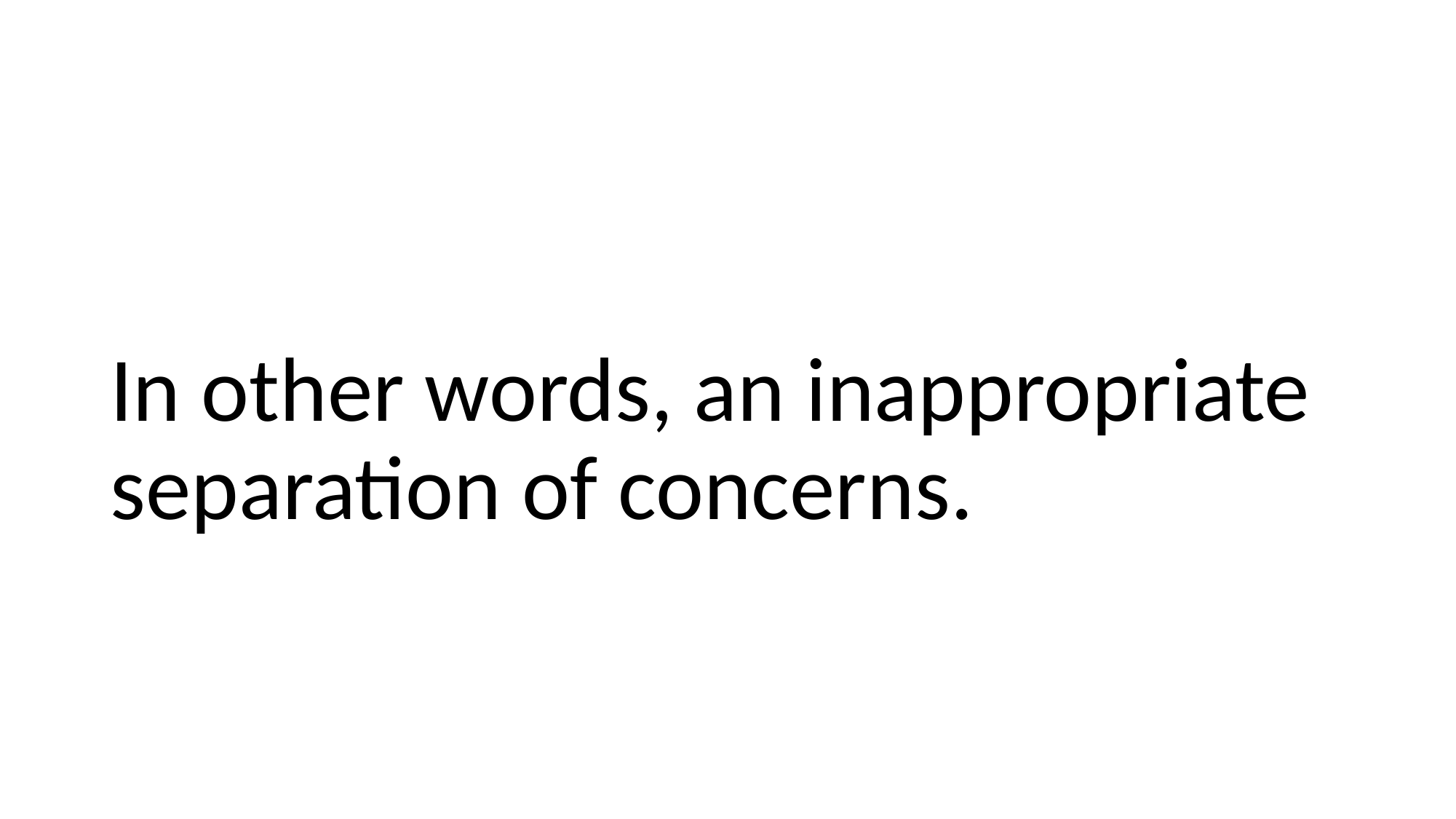

# In other words, an inappropriate separation of concerns.